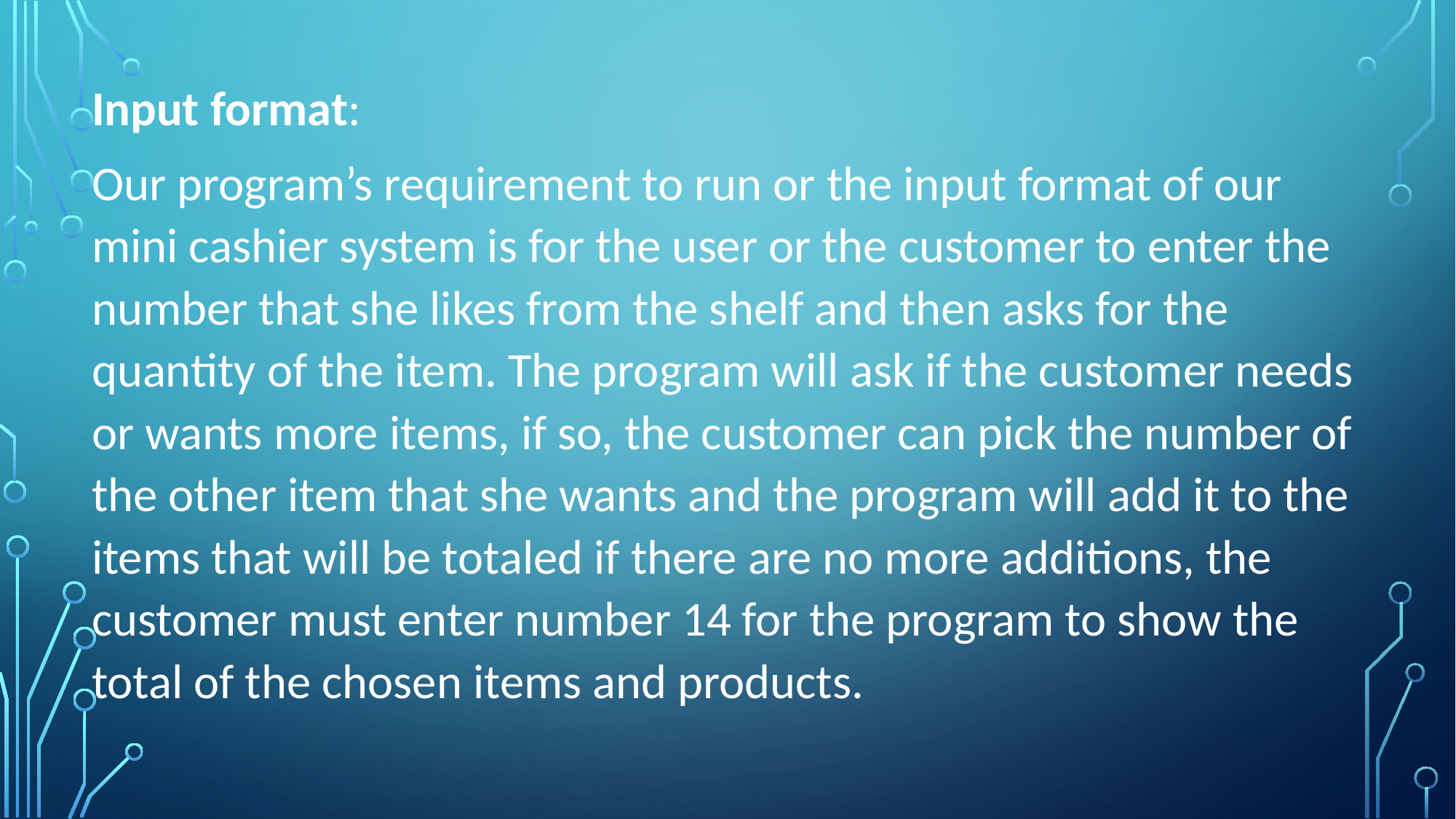

Input format:
Our program’s requirement to run or the input format of our mini cashier system is for the user or the customer to enter the number that she likes from the shelf and then asks for the quantity of the item. The program will ask if the customer needs or wants more items, if so, the customer can pick the number of the other item that she wants and the program will add it to the items that will be totaled if there are no more additions, the customer must enter number 14 for the program to show the total of the chosen items and products.